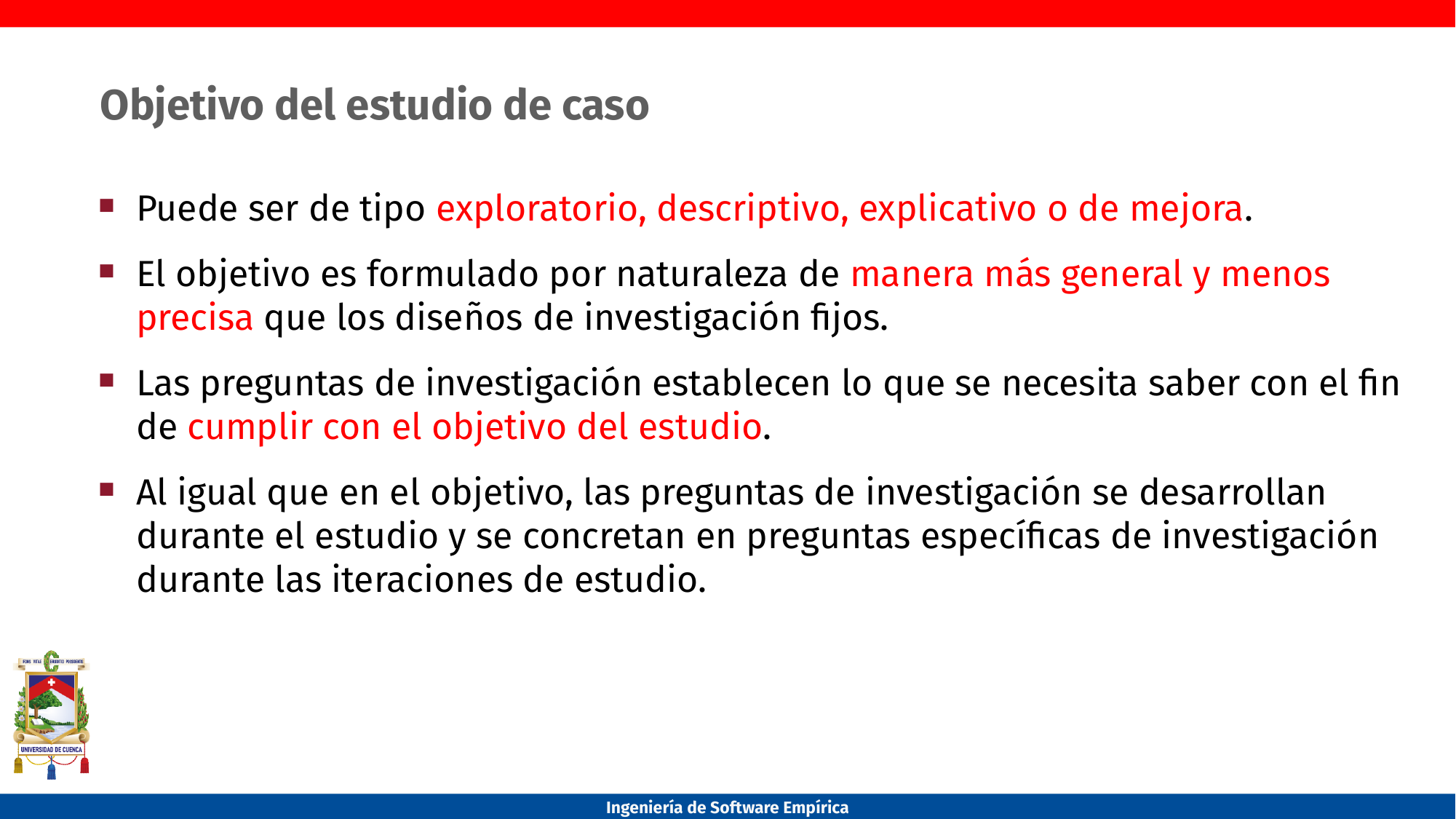

# Objetivo del estudio de caso
Puede ser de tipo exploratorio, descriptivo, explicativo o de mejora.
El objetivo es formulado por naturaleza de manera más general y menos precisa que los diseños de investigación fijos.
Las preguntas de investigación establecen lo que se necesita saber con el fin de cumplir con el objetivo del estudio.
Al igual que en el objetivo, las preguntas de investigación se desarrollan durante el estudio y se concretan en preguntas específicas de investigación durante las iteraciones de estudio.